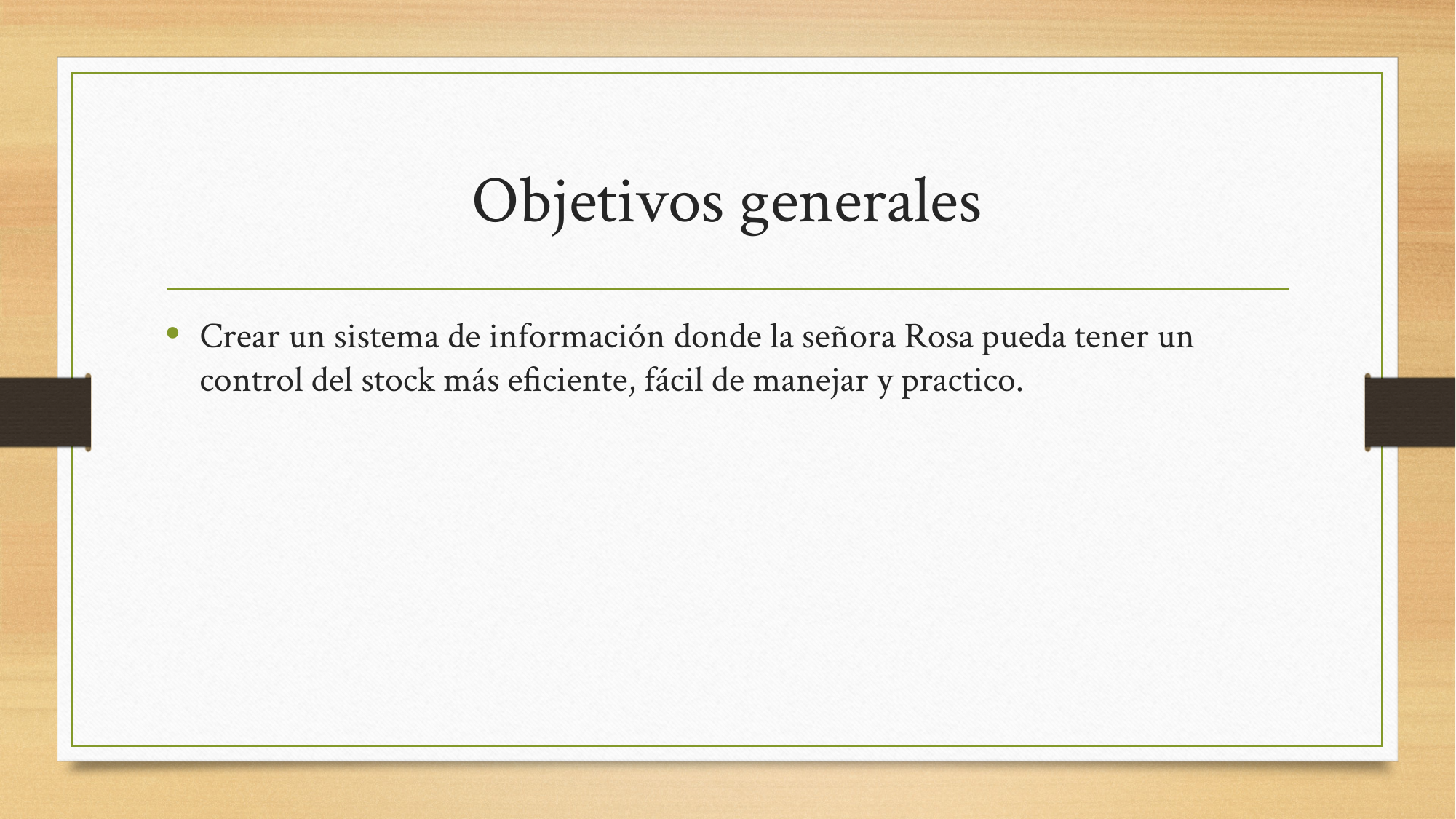

# Objetivos generales
Crear un sistema de información donde la señora Rosa pueda tener un control del stock más eficiente, fácil de manejar y practico.